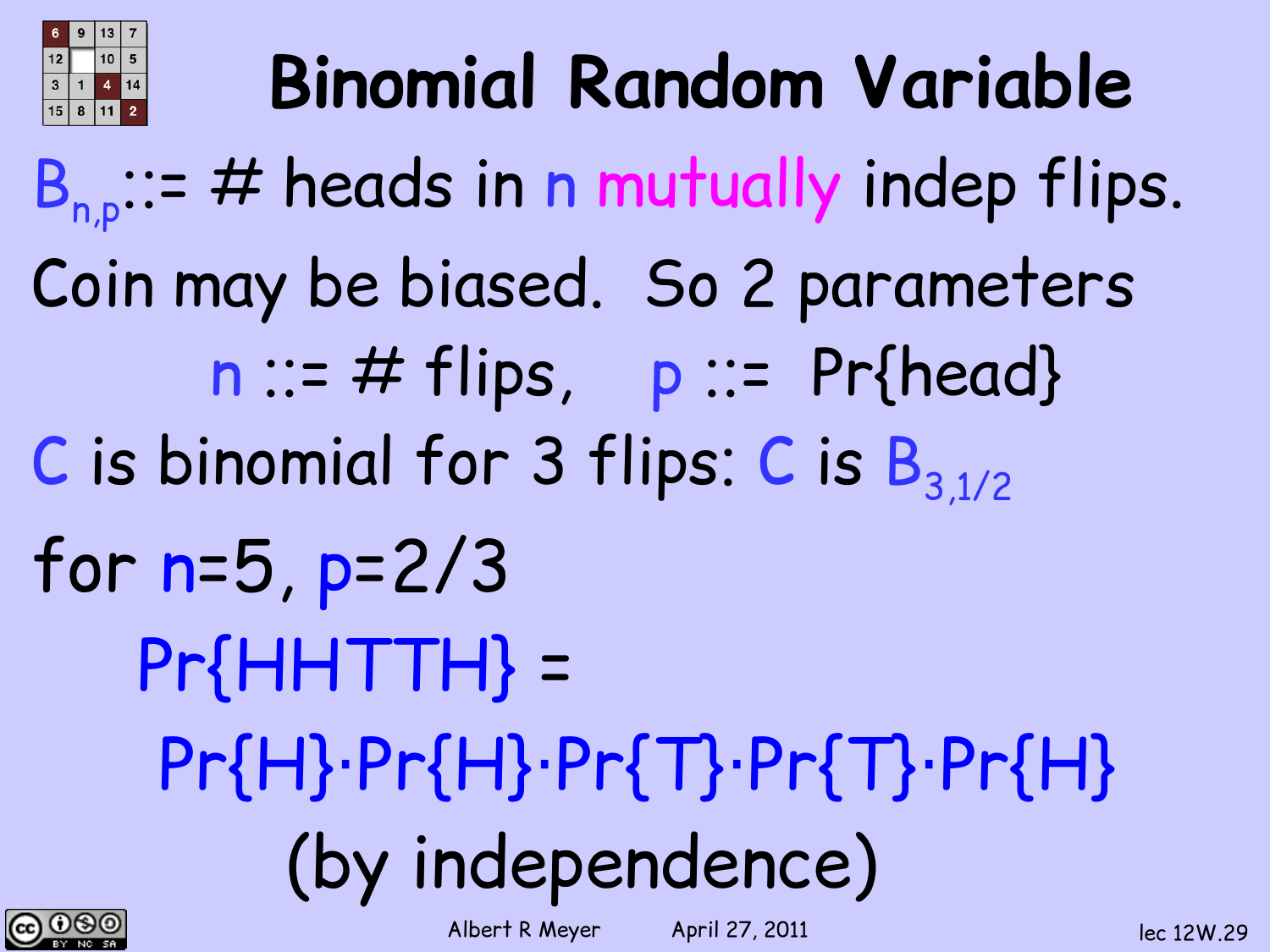

Binomial Random Variable
Bn,p::= # heads in n mutually indep flips.
Coin may be biased.  So 2 parameters
n ::= # flips,    p ::=  Pr{head}
C is binomial for 3 flips: C is B3,1/2
for n=5, p=2/3
     Pr{HHTTH} =
      Pr{H}⋅Pr{H}⋅Pr{T}⋅Pr{T}⋅Pr{H}
            (by independence)
lec 12W.29